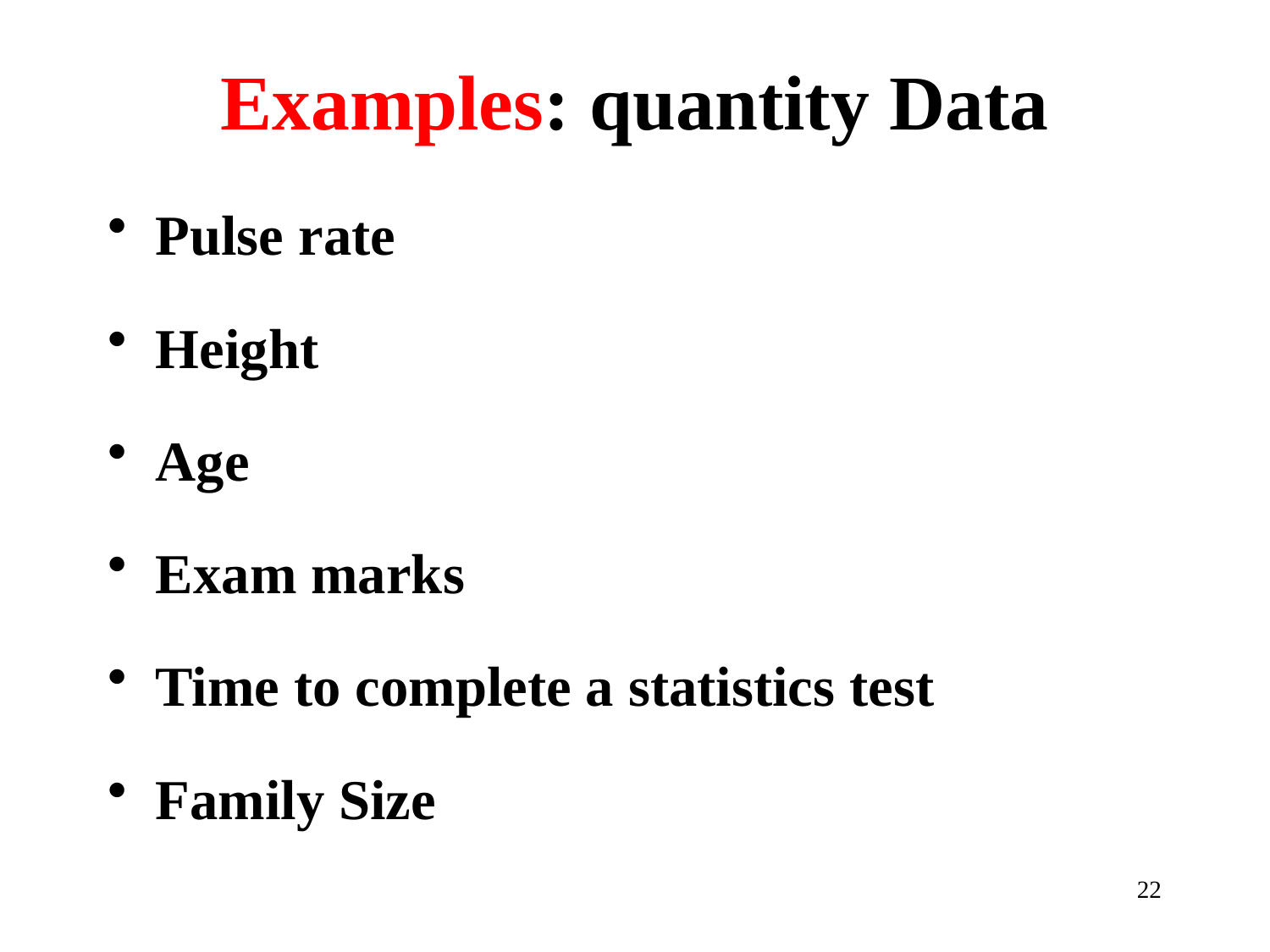

# Examples: quantity Data
Pulse rate
Height
Age
Exam marks
Time to complete a statistics test
Family Size
22